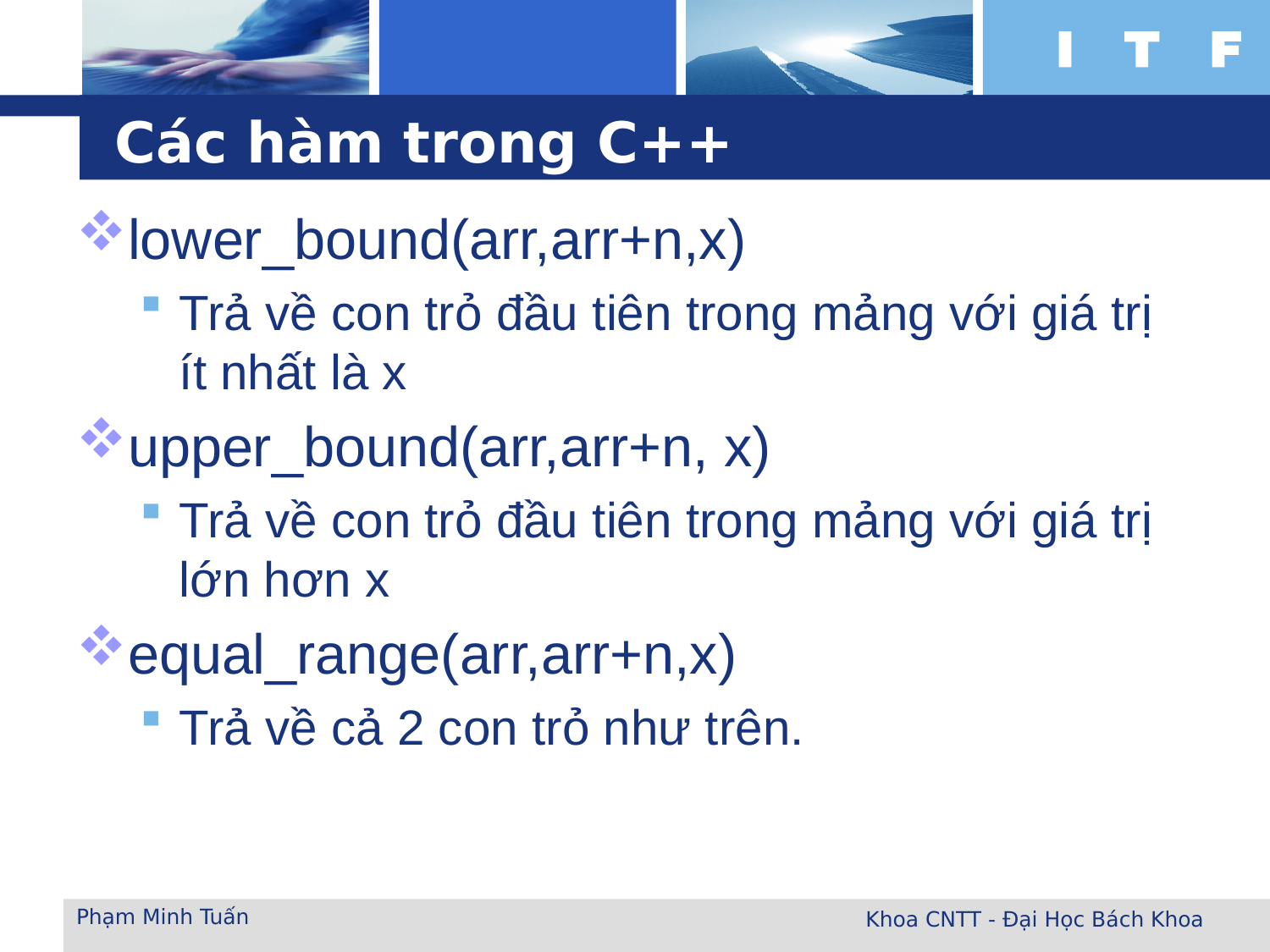

# Các hàm trong C++
lower_bound(arr,arr+n,x)
Trả về con trỏ đầu tiên trong mảng với giá trị ít nhất là x
upper_bound(arr,arr+n, x)
Trả về con trỏ đầu tiên trong mảng với giá trị lớn hơn x
equal_range(arr,arr+n,x)
Trả về cả 2 con trỏ như trên.

Phạm Minh Tuấn
Khoa CNTT - Đại Học Bách Khoa